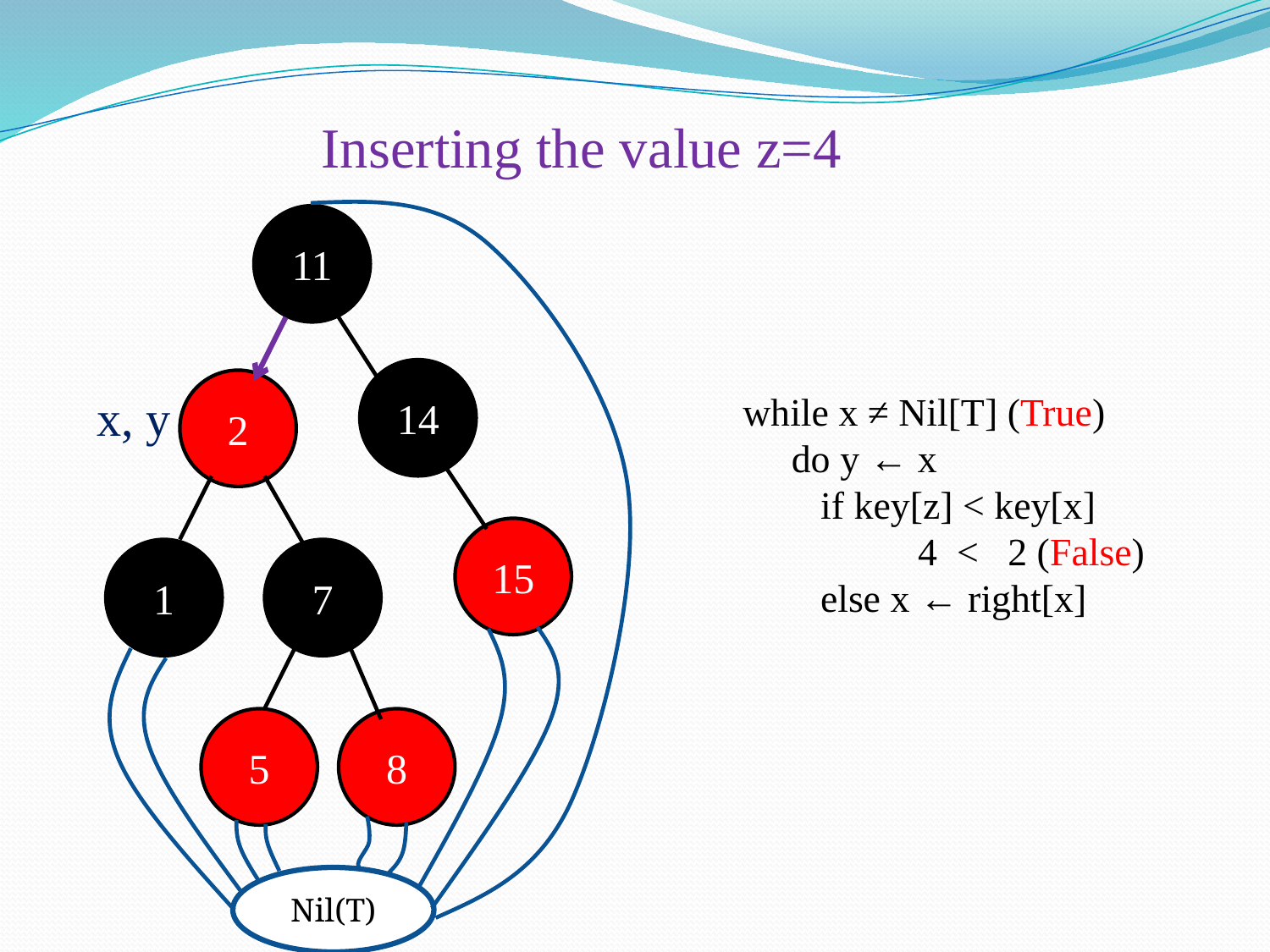

Inserting the value z=4

11
14
2
x, y
while x ≠ Nil[T] (True)
     do y ← x
        if key[z] < key[x]
                  4  <   2 (False)
        else x ← right[x]

15
1
7

5
8

Nil(T)